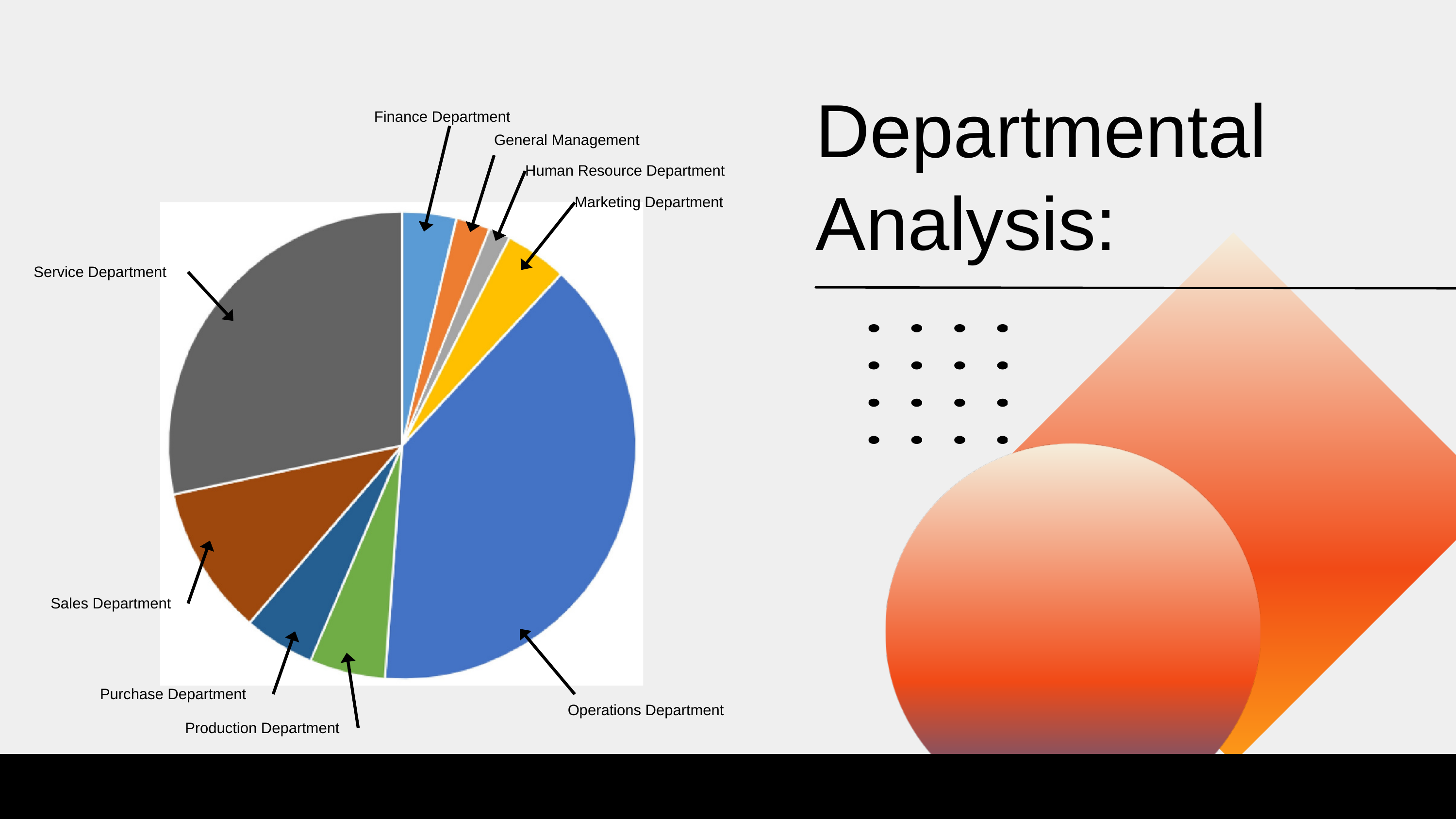

Departmental Analysis:
Finance Department

General Management

Human Resource Department

Marketing Department

Service Department

Sales Department

Purchase Department
Operations Department
Production Department